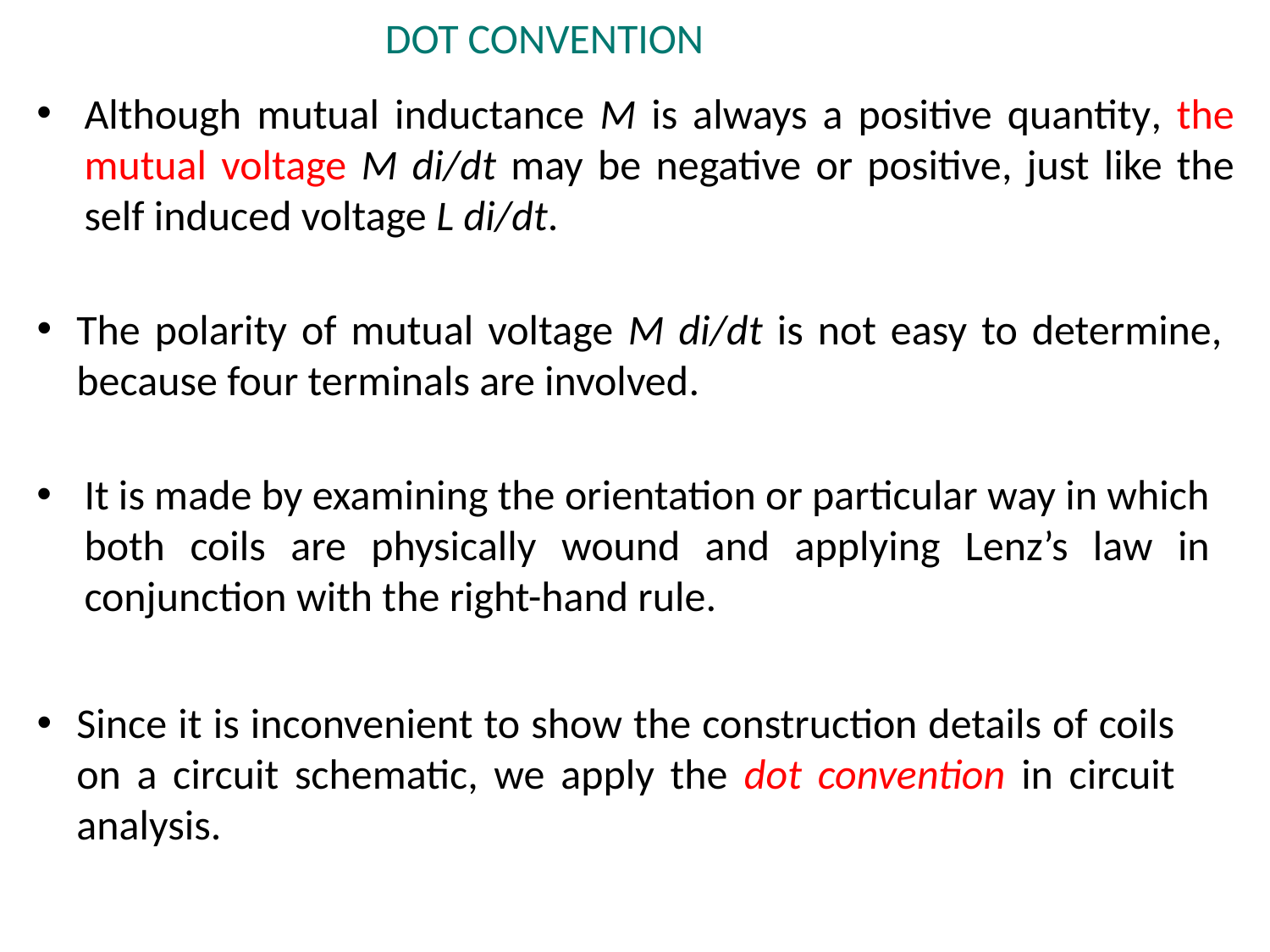

DOT CONVENTION
Although mutual inductance M is always a positive quantity, the mutual voltage M di/dt may be negative or positive, just like the self induced voltage L di/dt.
The polarity of mutual voltage M di/dt is not easy to determine, because four terminals are involved.
It is made by examining the orientation or particular way in which both coils are physically wound and applying Lenz’s law in conjunction with the right-hand rule.
Since it is inconvenient to show the construction details of coils on a circuit schematic, we apply the dot convention in circuit analysis.